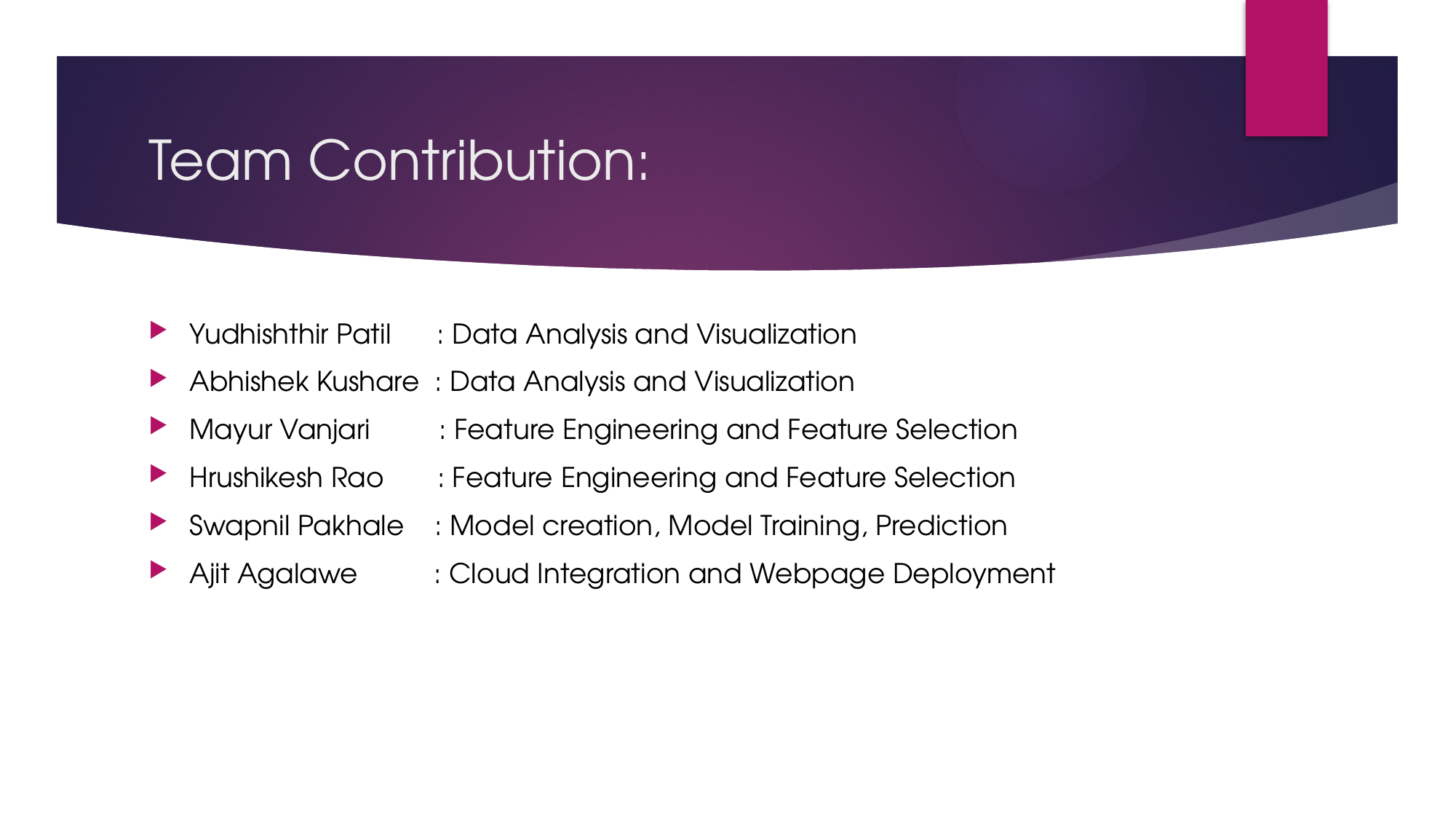

# Team Contribution:
Yudhishthir Patil      : Data Analysis and Visualization
Abhishek Kushare  : Data Analysis and Visualization
Mayur Vanjari         : Feature Engineering and Feature Selection
Hrushikesh Rao       : Feature Engineering and Feature Selection
Swapnil Pakhale    : Model creation, Model Training, Prediction
Ajit Agalawe          : Cloud Integration and Webpage Deployment